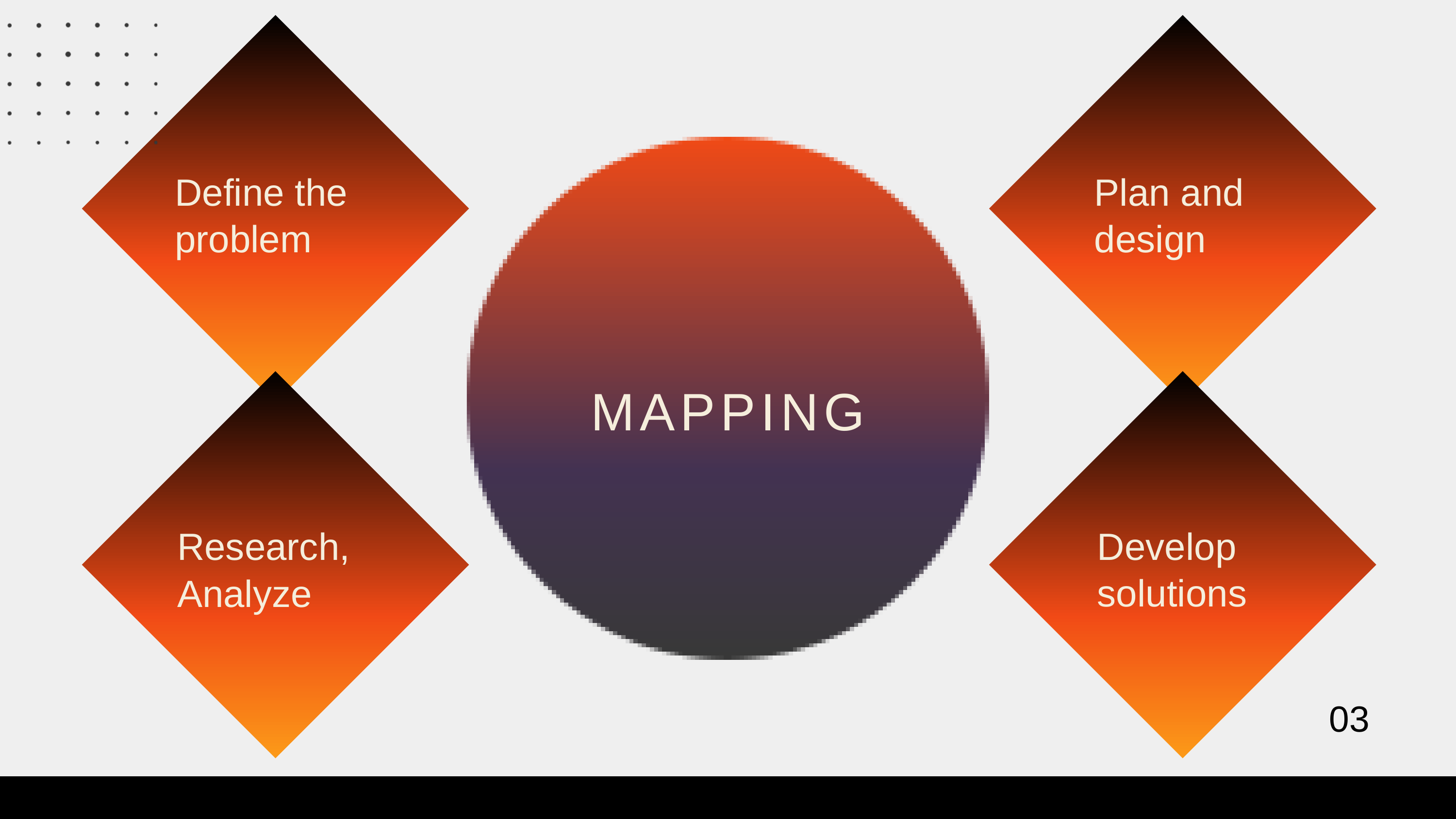

Define the problem

Research,
Analyze

Plan and design

Develop solutions

MAPPING
03